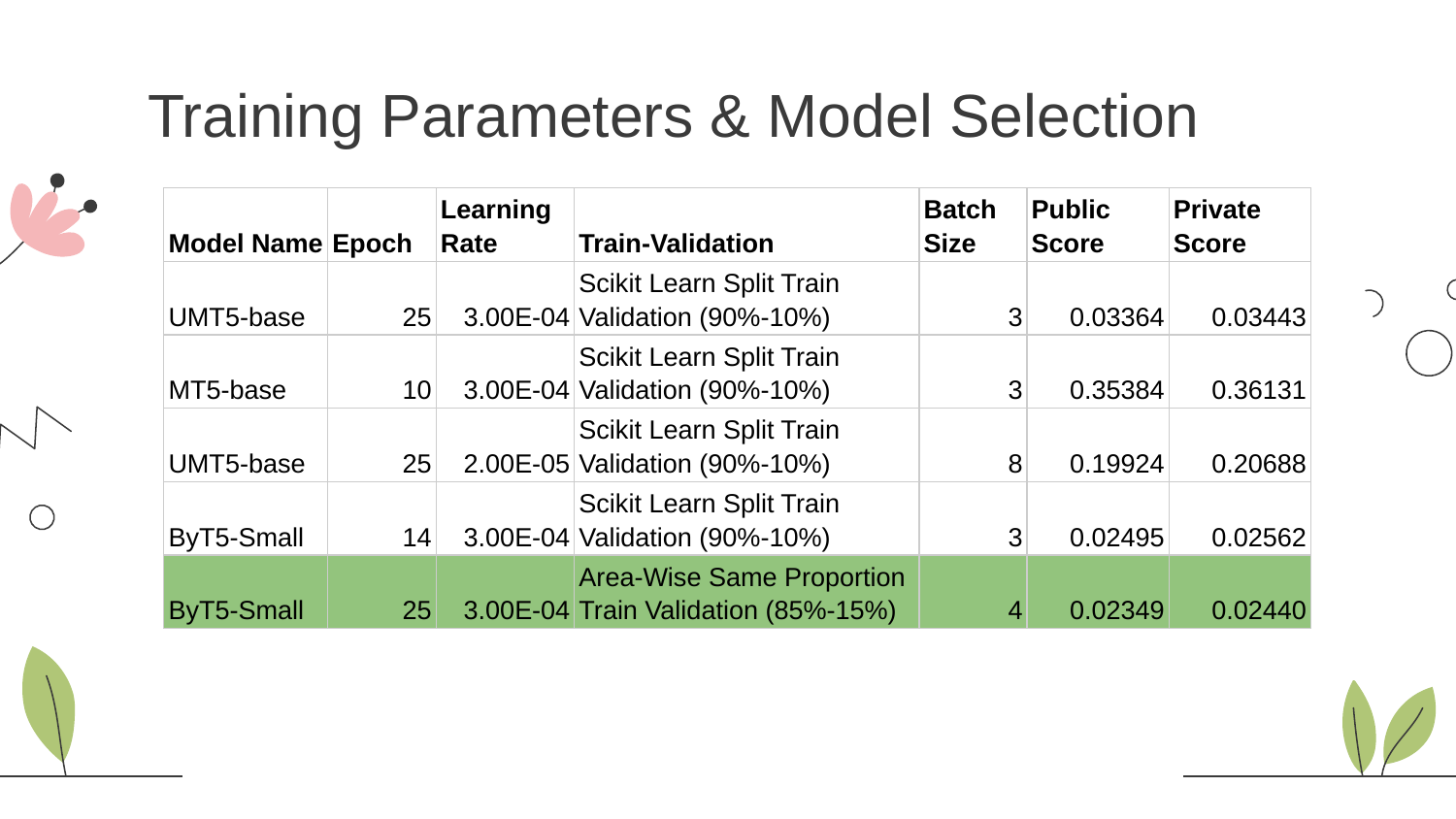

# Training Parameters & Model Selection

| Model Name | Epoch | Learning Rate | Train-Validation | Batch Size | Public Score | Private Score |
| --- | --- | --- | --- | --- | --- | --- |
| UMT5-base | 25 | 3.00E-04 | Scikit Learn Split Train Validation (90%-10%) | 3 | 0.03364 | 0.03443 |
| MT5-base | 10 | 3.00E-04 | Scikit Learn Split Train Validation (90%-10%) | 3 | 0.35384 | 0.36131 |
| UMT5-base | 25 | 2.00E-05 | Scikit Learn Split Train Validation (90%-10%) | 8 | 0.19924 | 0.20688 |
| ByT5-Small | 14 | 3.00E-04 | Scikit Learn Split Train Validation (90%-10%) | 3 | 0.02495 | 0.02562 |
| ByT5-Small | 25 | 3.00E-04 | Area-Wise Same Proportion Train Validation (85%-15%) | 4 | 0.02349 | 0.02440 |